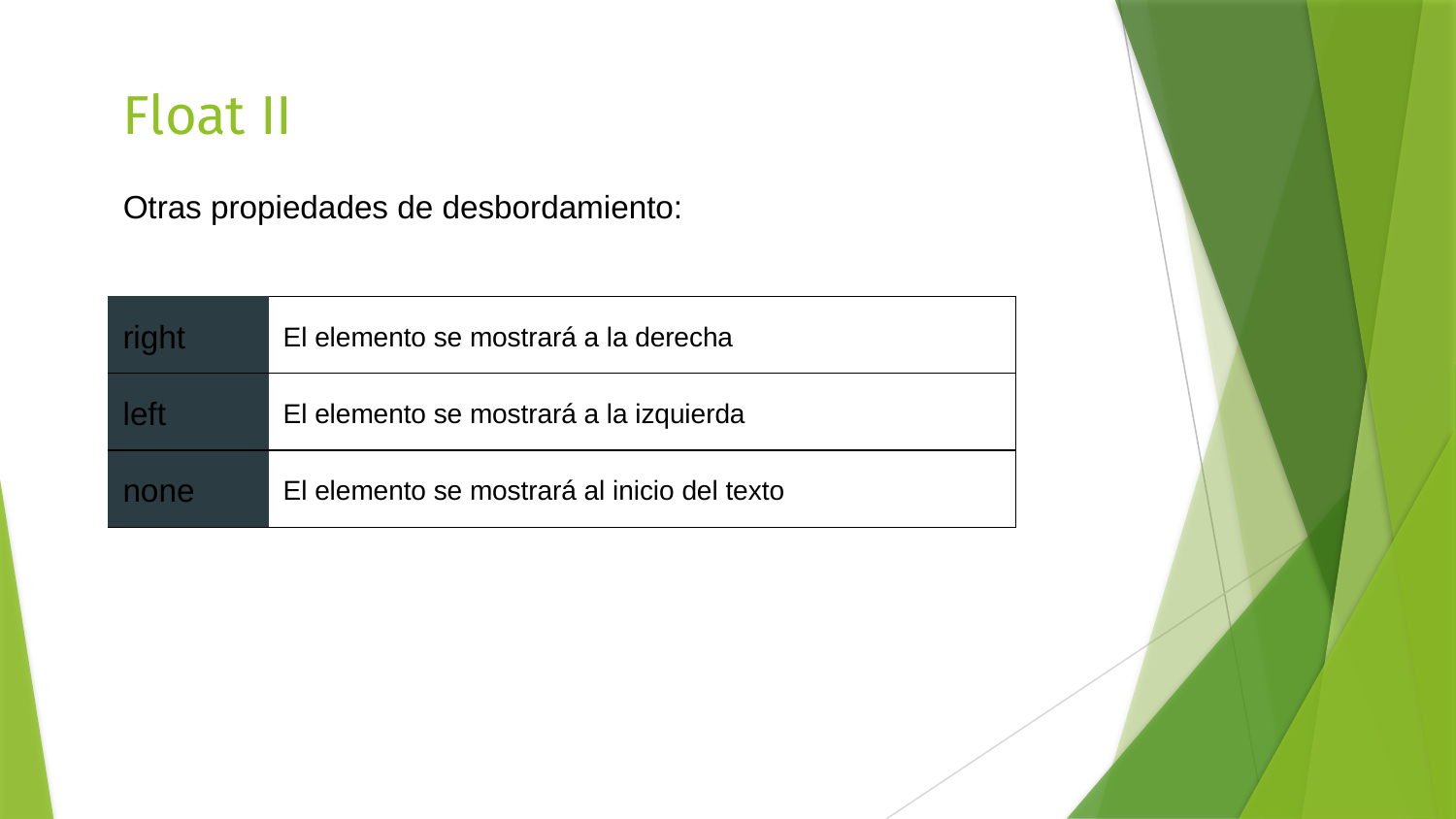

# Float II
Otras propiedades de desbordamiento:
| right | El elemento se mostrará a la derecha |
| --- | --- |
| left | El elemento se mostrará a la izquierda |
| none | El elemento se mostrará al inicio del texto |